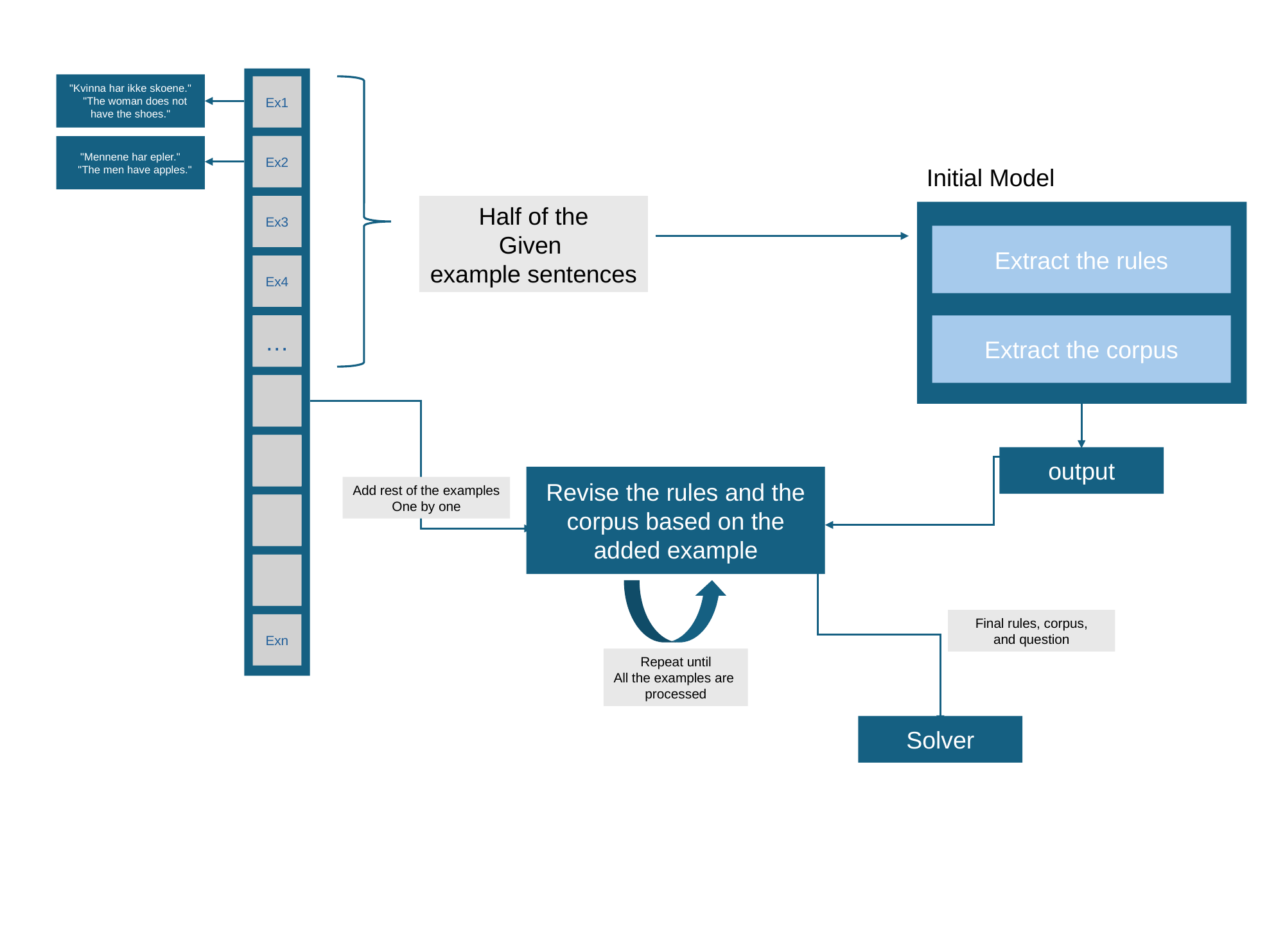

"Kvinna har ikke skoene."
   "The woman does not have the shoes."
Ex1

Ex2
"Mennene har epler."
   "The men have apples."
Initial Model

Ex3
Half of the
Given
example sentences

Extract the rules

Ex4

…
Extract the corpus

output
Revise the rules and the corpus based on the added example
Add rest of the examples
One by one

Final rules, corpus,
and question
Exn
Repeat until
All the examples are
processed
Solver